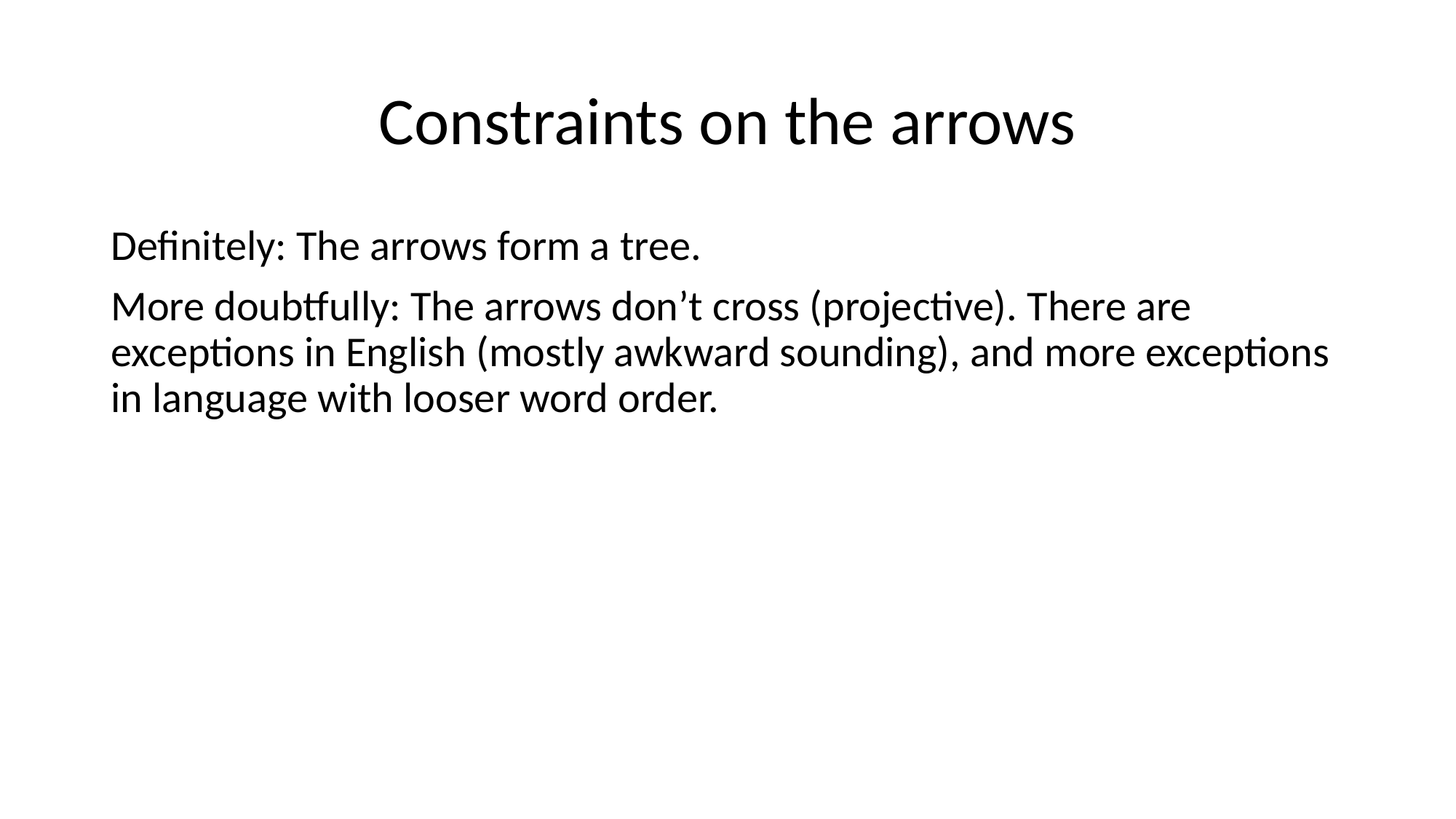

# Constraints on the arrows
Definitely: The arrows form a tree.
More doubtfully: The arrows don’t cross (projective). There are exceptions in English (mostly awkward sounding), and more exceptions in language with looser word order.